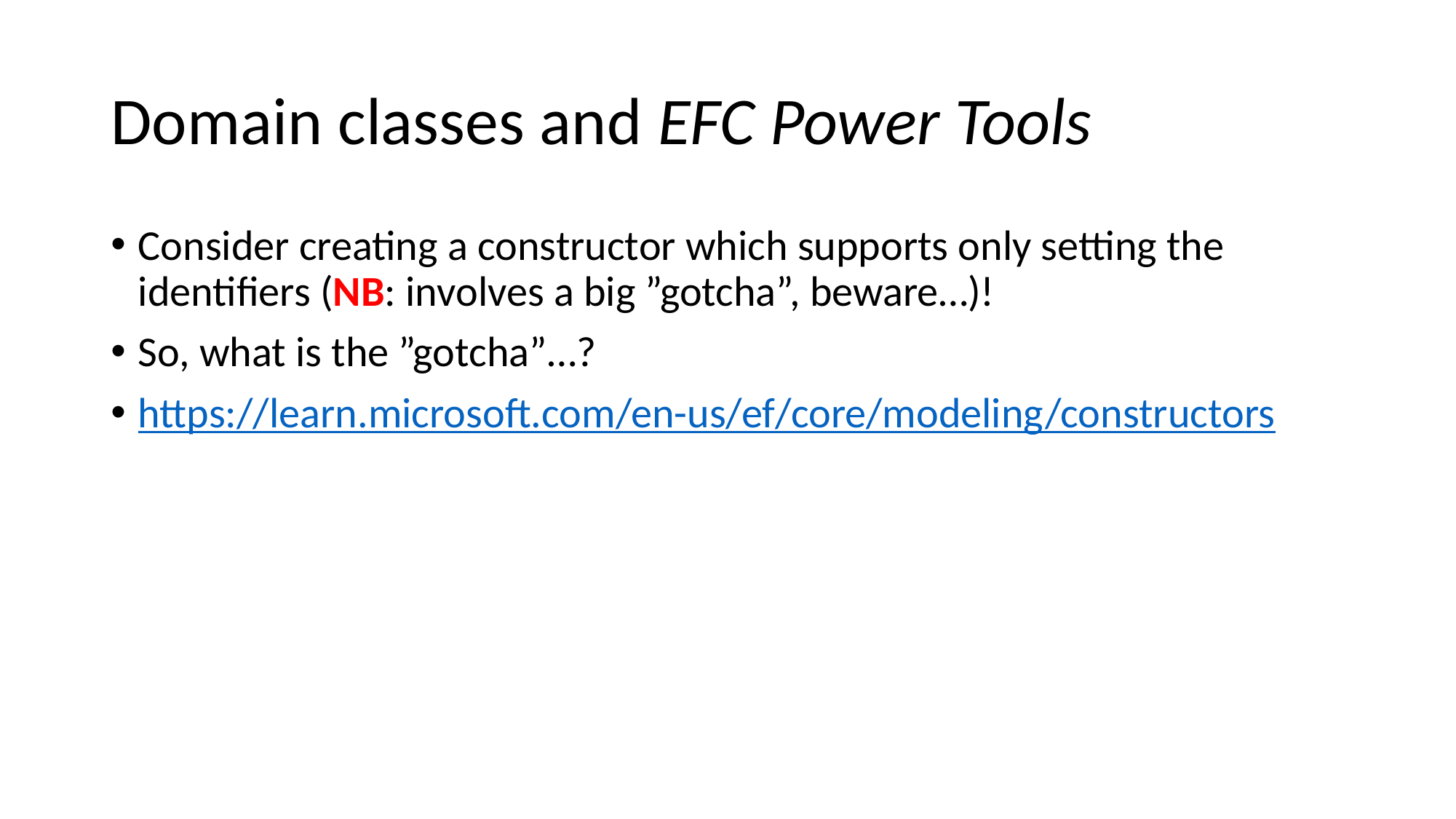

# Domain classes and EFC Power Tools
Consider creating a constructor which supports only setting the identifiers (NB: involves a big ”gotcha”, beware…)!
So, what is the ”gotcha”…?
https://learn.microsoft.com/en-us/ef/core/modeling/constructors